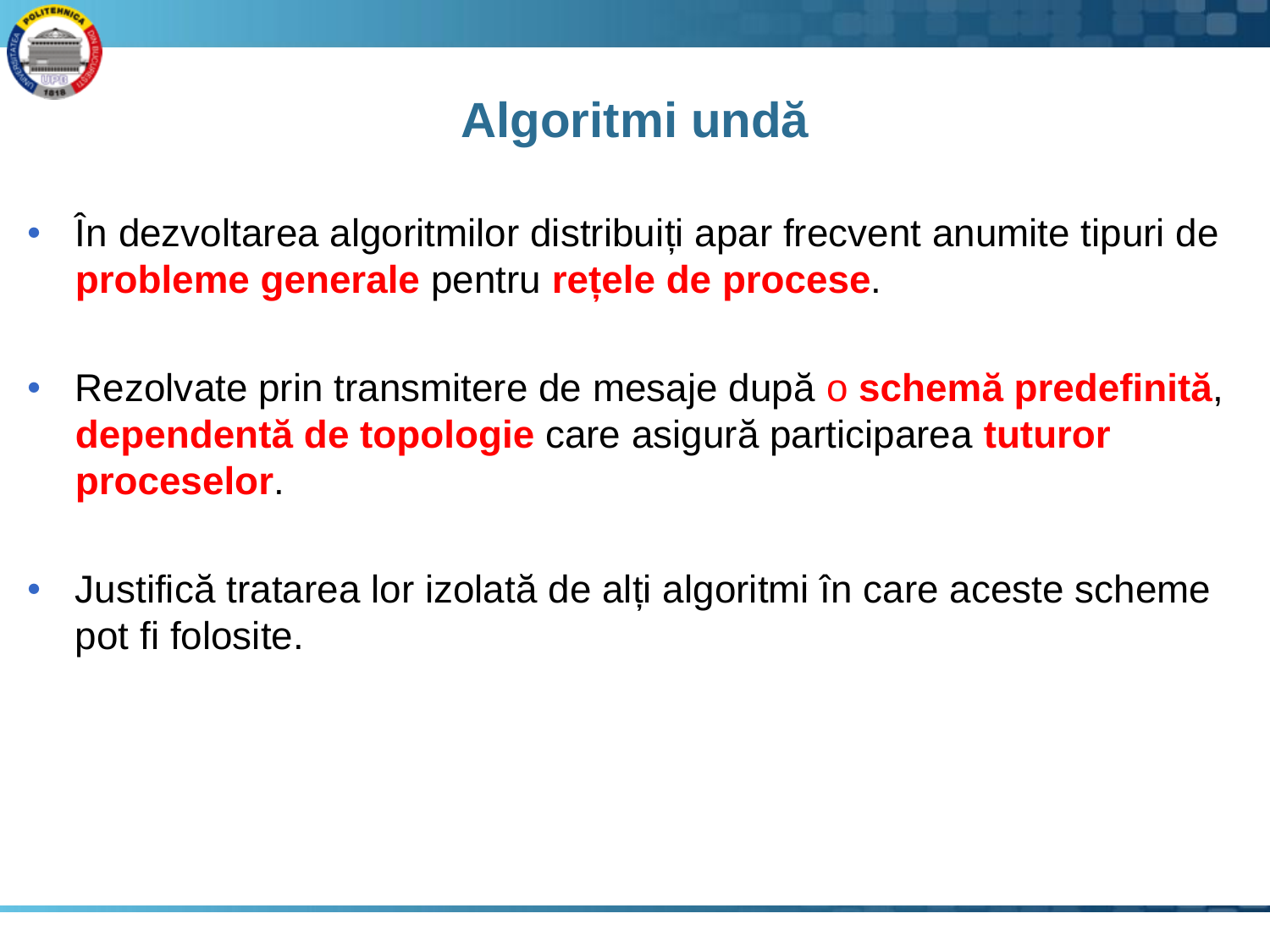

# Algoritmi undă
În dezvoltarea algoritmilor distribuiți apar frecvent anumite tipuri de probleme generale pentru rețele de procese.

Rezolvate prin transmitere de mesaje după o schemă predefinită, dependentă de topologie care asigură participarea tuturor proceselor.

Justifică tratarea lor izolată de alți algoritmi în care aceste scheme pot fi folosite.